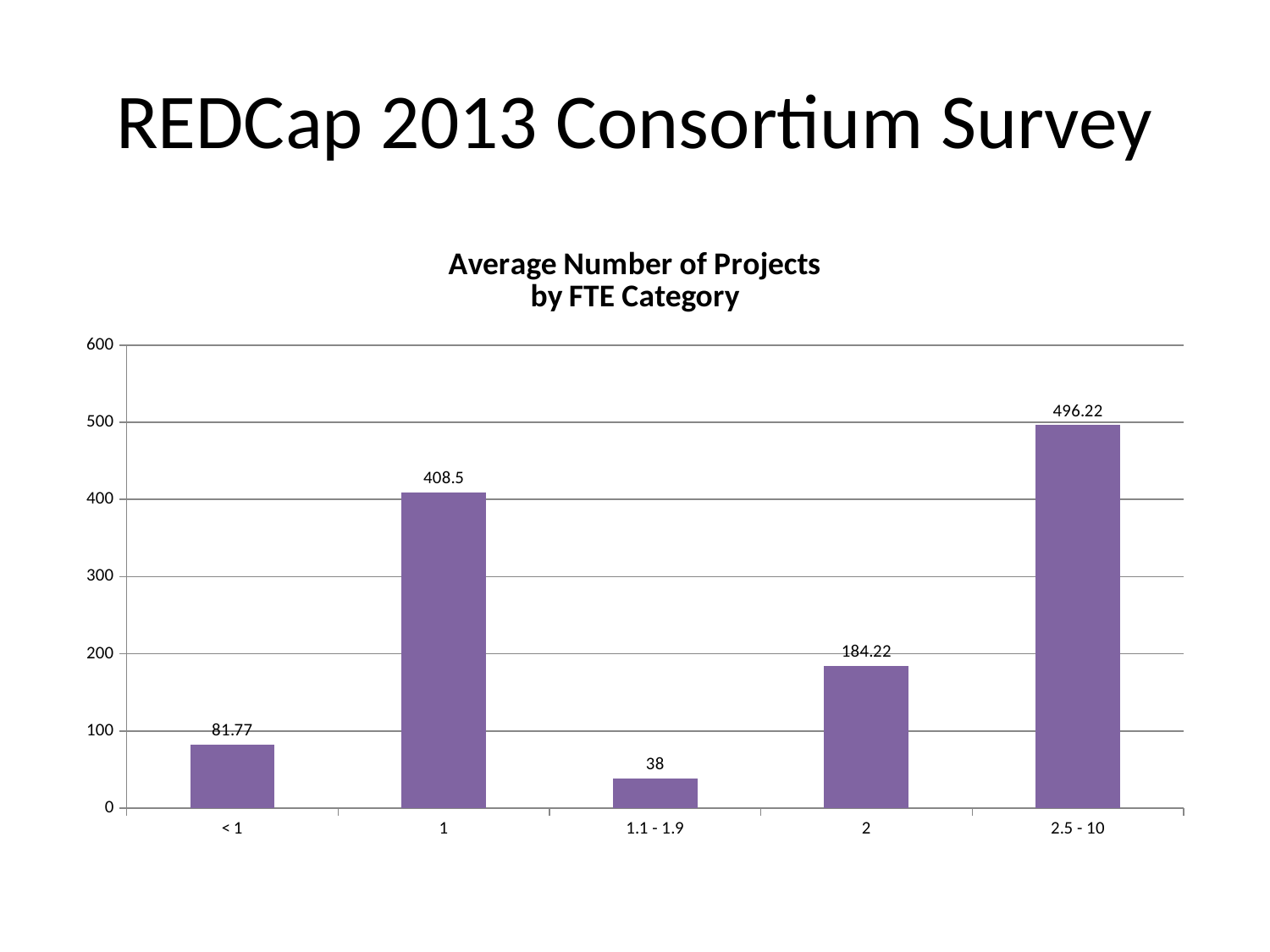

# REDCap 2013 Consortium Survey

### Chart: Average Number of Projects
by FTE Category

| Category | average projects |
|---|---|
| < 1 | 81.77 |
| 1 | 408.5 |
| 1.1 - 1.9 | 38.0 |
| 2 | 184.22 |
| 2.5 - 10 | 496.22 |